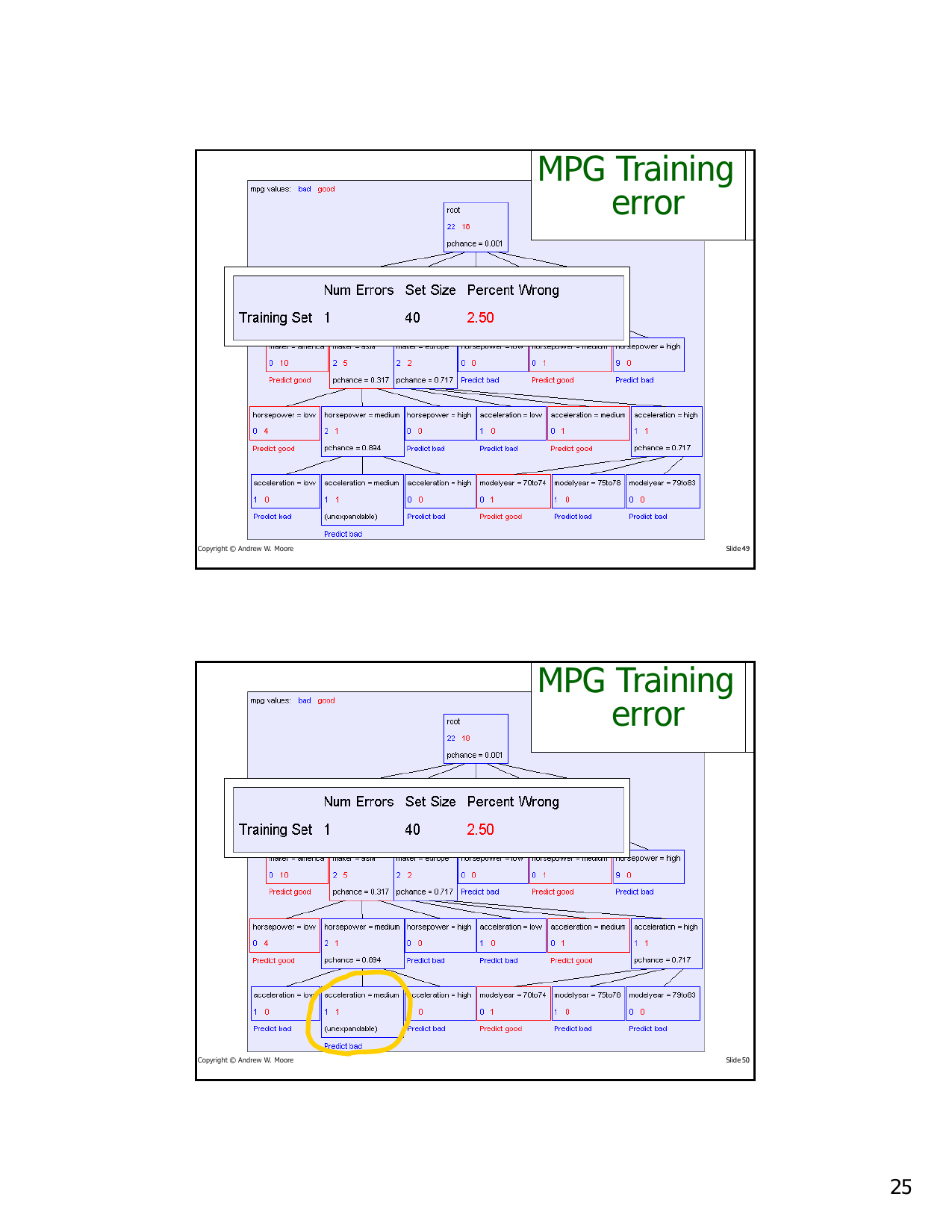

|  |  |  |  |  | MPG Training error |  |  |
| --- | --- | --- | --- | --- | --- | --- | --- |
| Copyright | © | Andrew | W. | Moore | Slide | 49 |  |

|  |  |  |  |  | MPG Training error |  |  |
| --- | --- | --- | --- | --- | --- | --- | --- |
| Copyright | © | Andrew | W. | Moore | Slide | 50 |  |

25